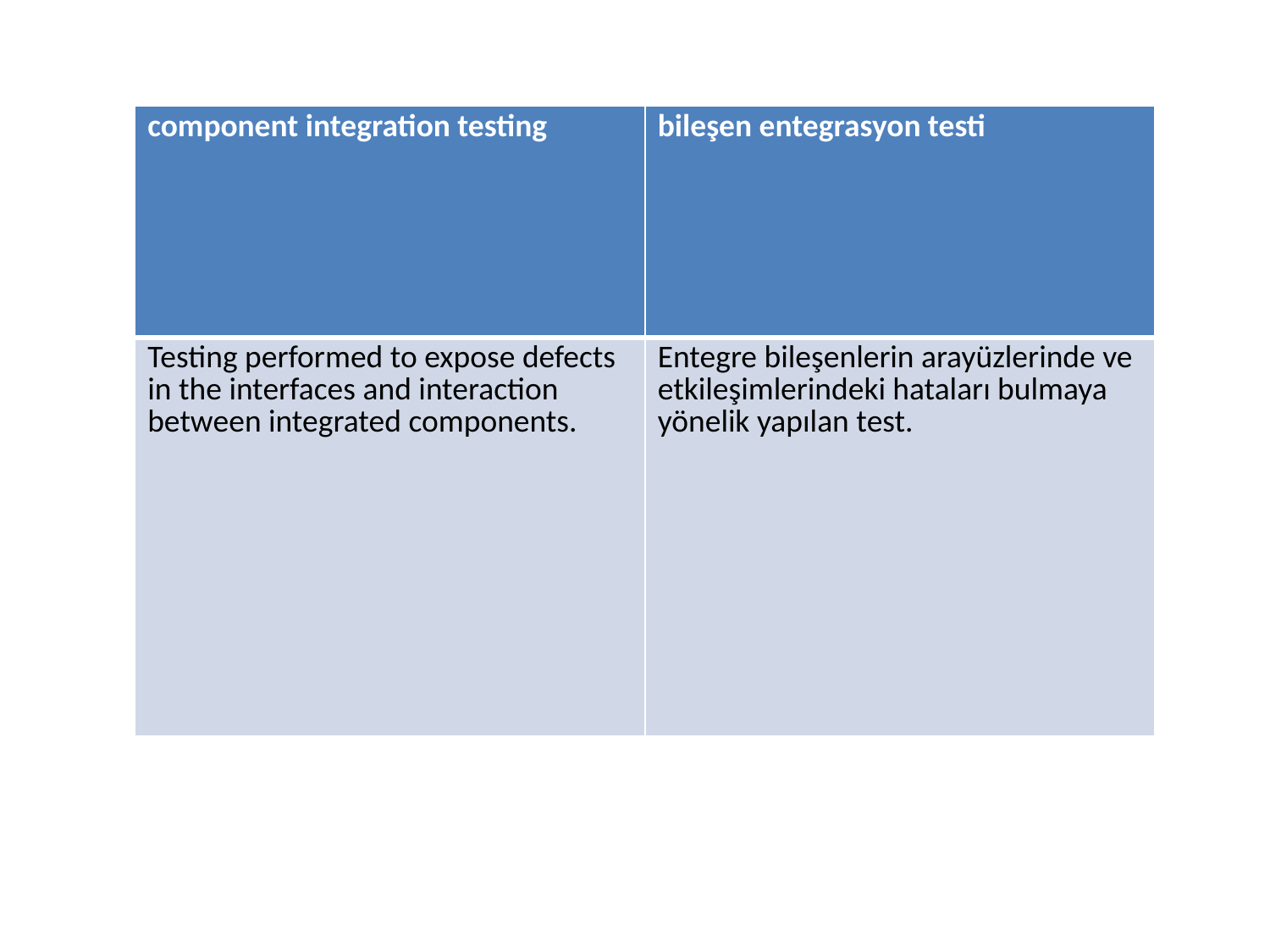

| component integration testing | bileşen entegrasyon testi |
| --- | --- |
| Testing performed to expose defects in the interfaces and interaction between integrated components. | Entegre bileşenlerin arayüzlerinde ve etkileşimlerindeki hataları bulmaya yönelik yapılan test. |